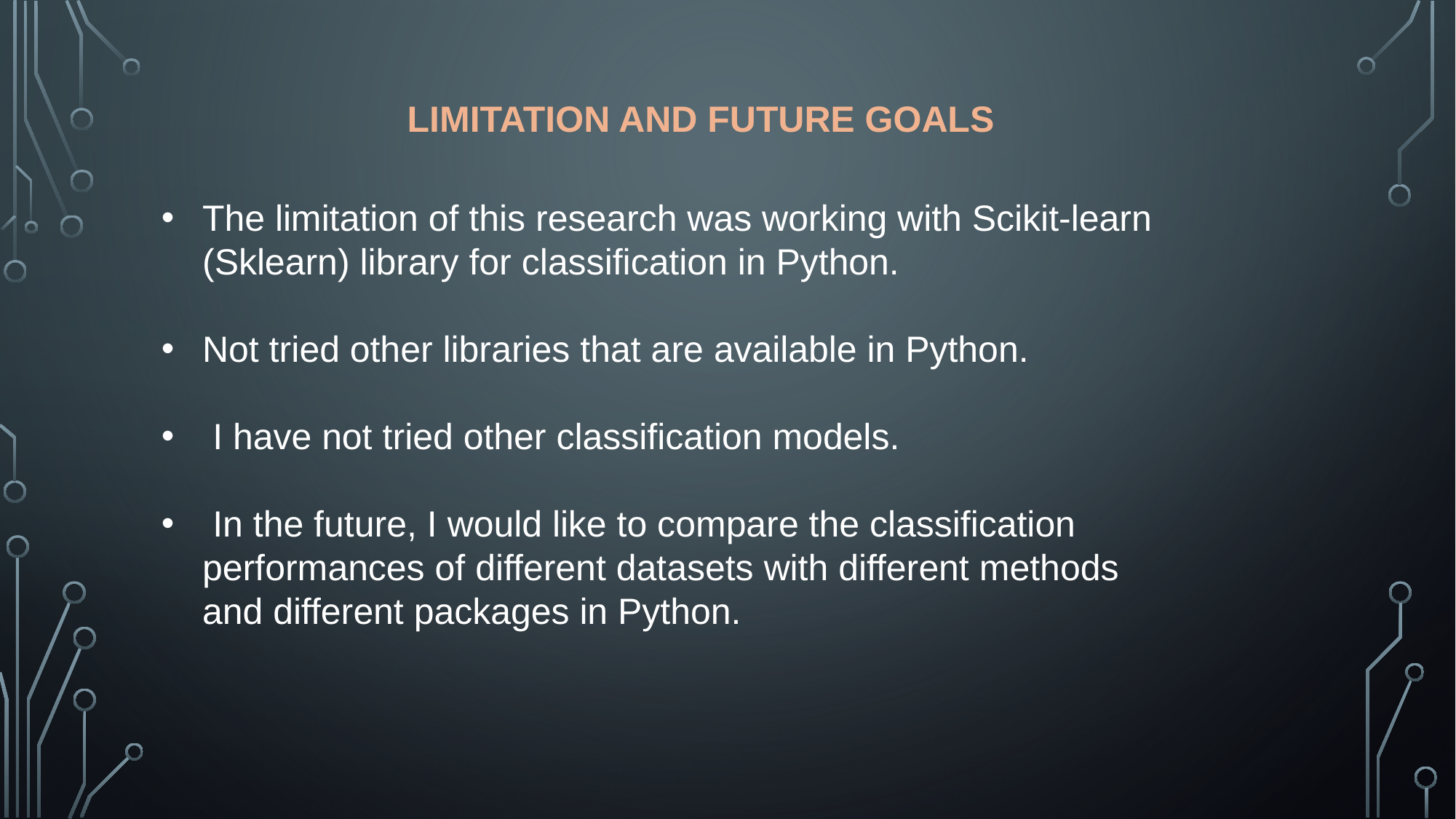

# Limitation and future goals
The limitation of this research was working with Scikit-learn (Sklearn) library for classification in Python.

Not tried other libraries that are available in Python.

 I have not tried other classification models.

 In the future, I would like to compare the classification performances of different datasets with different methods and different packages in Python.